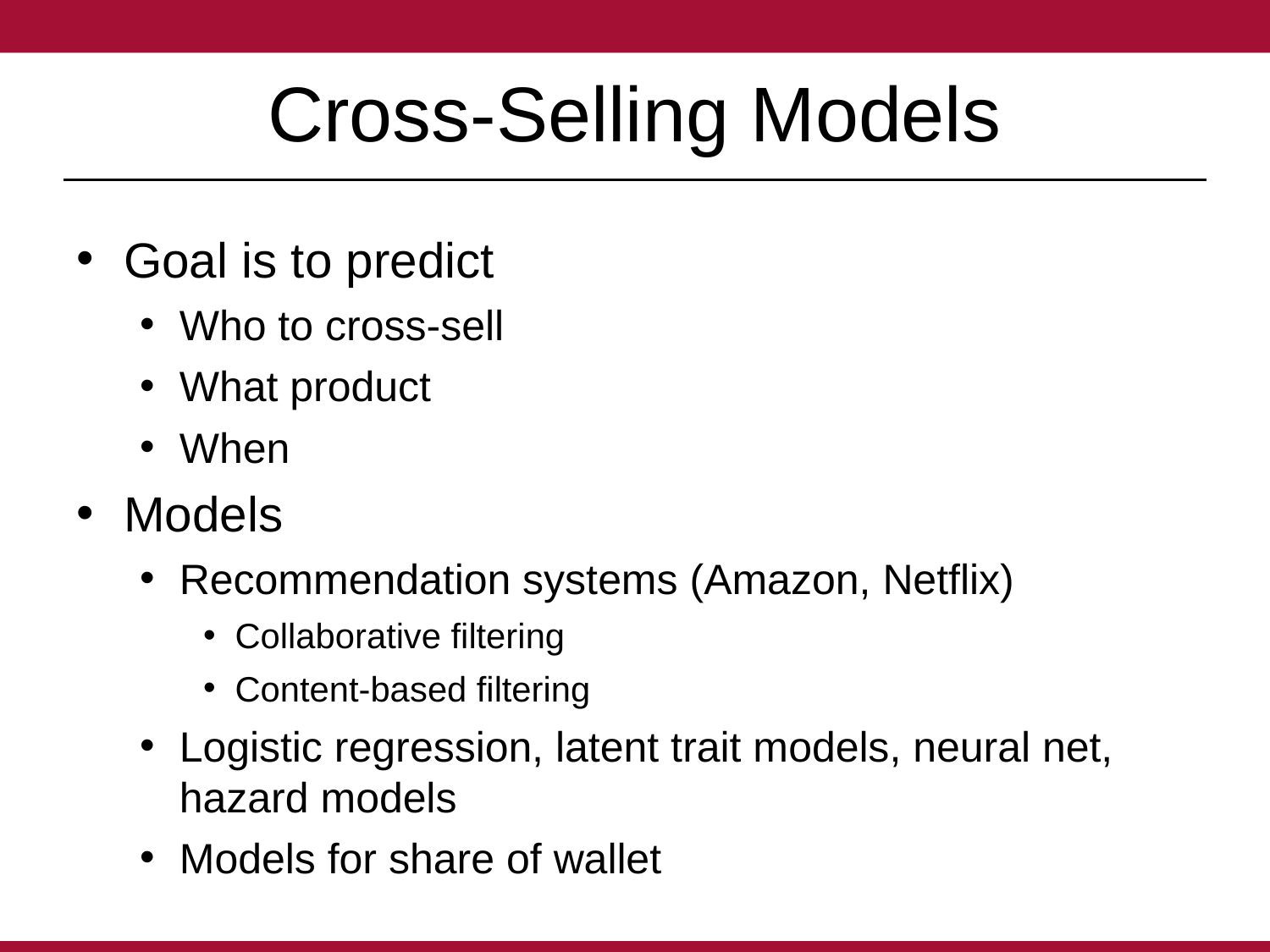

# Cross-Selling Models
Goal is to predict
Who to cross-sell
What product
When
Models
Recommendation systems (Amazon, Netflix)
Collaborative filtering
Content-based filtering
Logistic regression, latent trait models, neural net, hazard models
Models for share of wallet